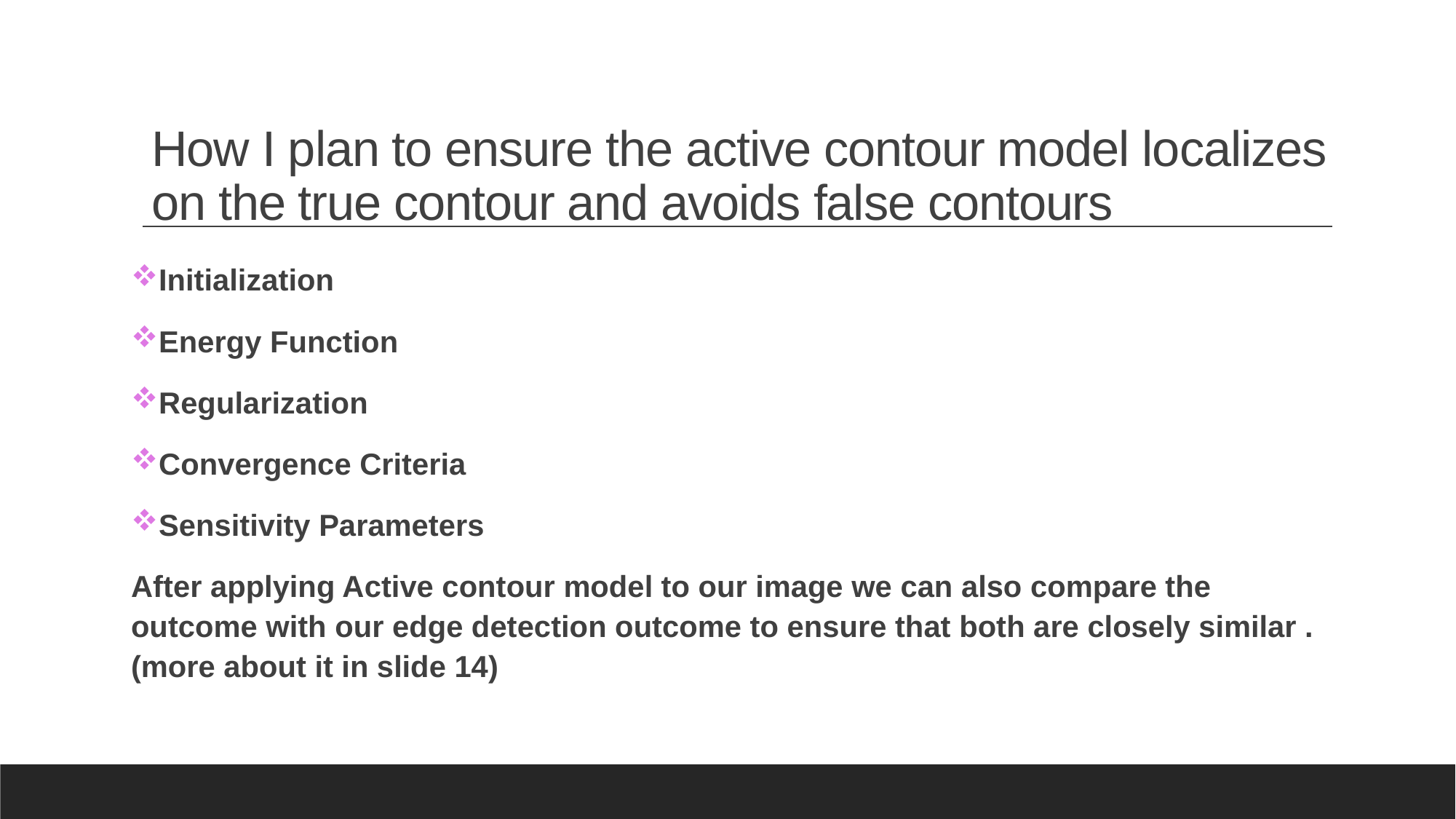

# How I plan to ensure the active contour model localizes on the true contour and avoids false contours
Initialization
Energy Function
Regularization
Convergence Criteria
Sensitivity Parameters
After applying Active contour model to our image we can also compare the outcome with our edge detection outcome to ensure that both are closely similar .(more about it in slide 14)